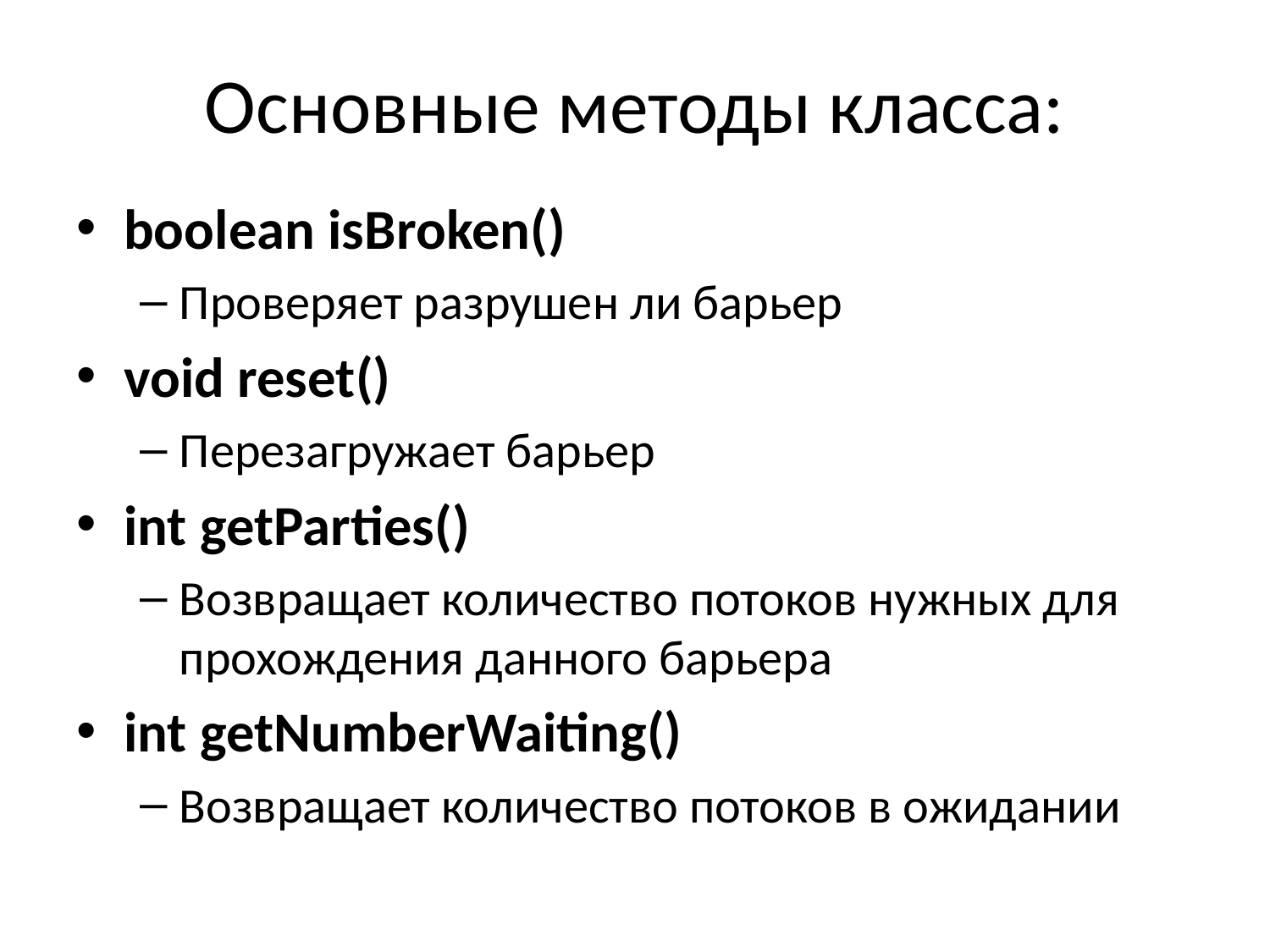

# Основные методы класса:
boolean isBroken()
Проверяет разрушен ли барьер
void reset()
Перезагружает барьер
int getParties()
Возвращает количество потоков нужных для прохождения данного барьера
int getNumberWaiting()
Возвращает количество потоков в ожидании